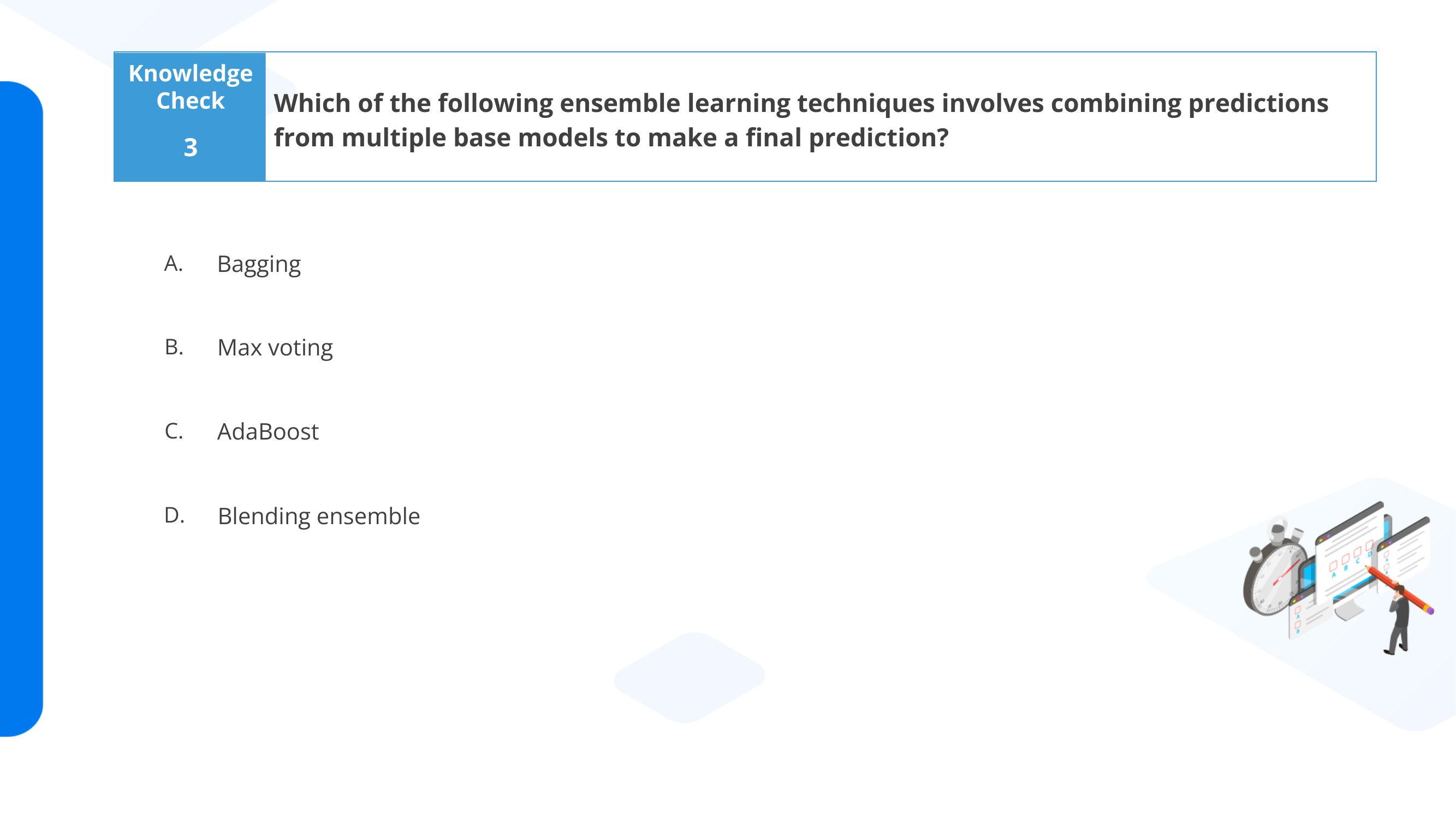

Which of the following ensemble learning techniques involves combining predictions from multiple base models to make a final prediction?
3
Bagging
Max voting
AdaBoost
Blending ensemble